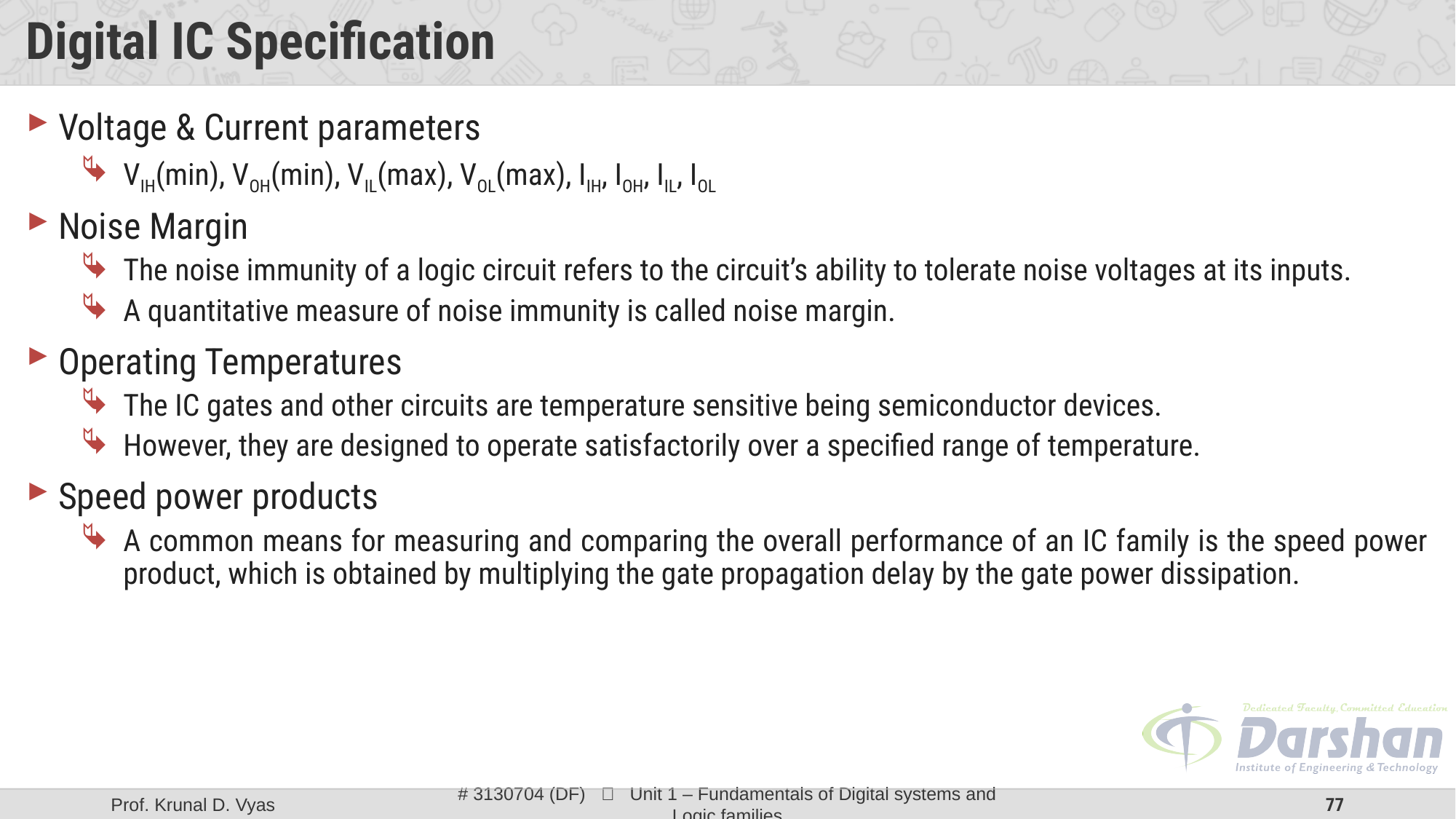

# Digital IC Specification
Voltage & Current parameters
VIH(min), VOH(min), VIL(max), VOL(max), IIH, IOH, IIL, IOL
Noise Margin
The noise immunity of a logic circuit refers to the circuit’s ability to tolerate noise voltages at its inputs.
A quantitative measure of noise immunity is called noise margin.
Operating Temperatures
The IC gates and other circuits are temperature sensitive being semiconductor devices.
However, they are designed to operate satisfactorily over a specified range of temperature.
Speed power products
A common means for measuring and comparing the overall performance of an IC family is the speed power product, which is obtained by multiplying the gate propagation delay by the gate power dissipation.